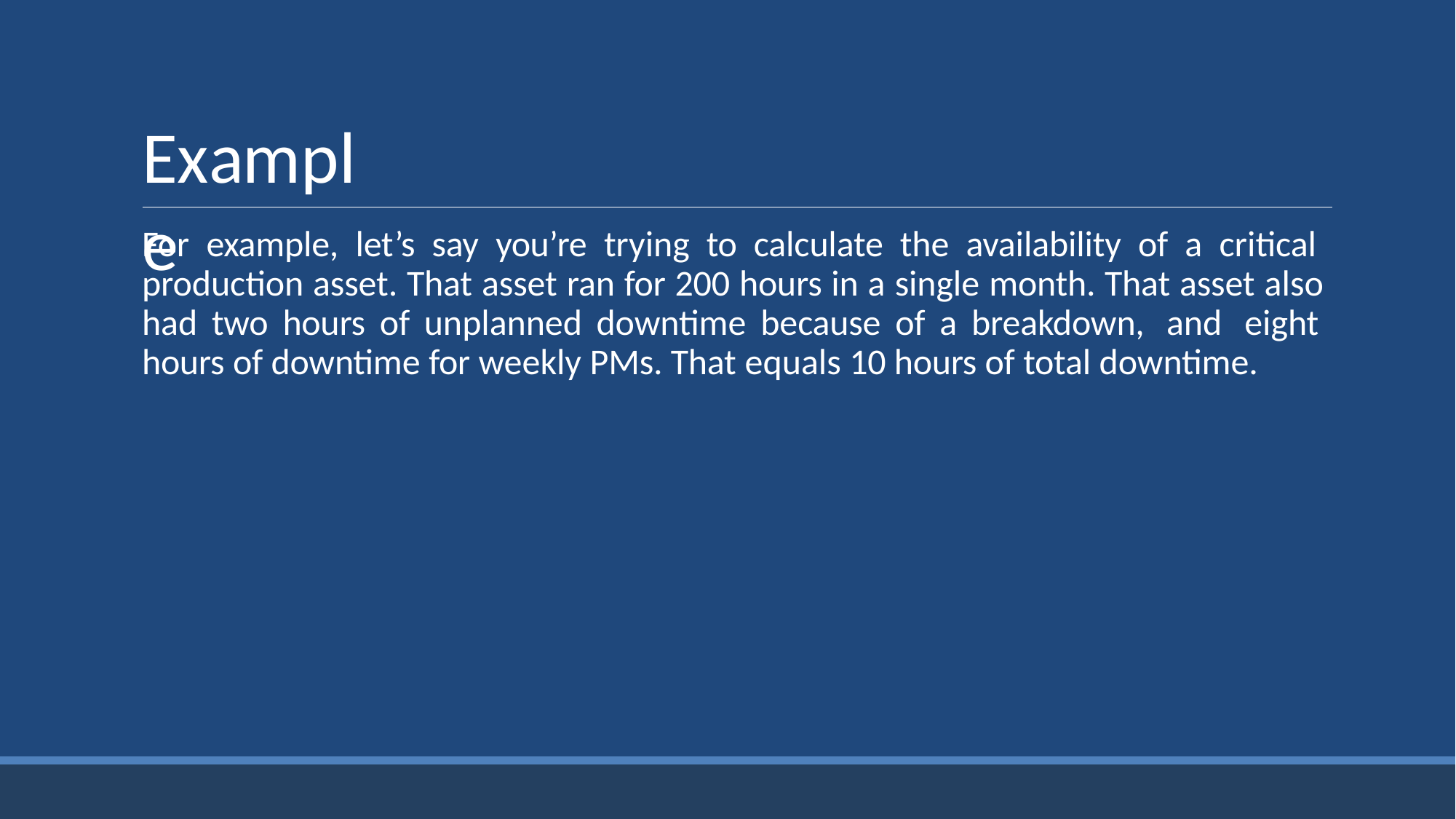

# Example
For example, let’s say you’re trying to calculate the availability of a critical  production asset. That asset ran for 200 hours in a single month. That asset also  had two hours of unplanned downtime because of a breakdown, and eight  hours of downtime for weekly PMs. That equals 10 hours of total downtime.